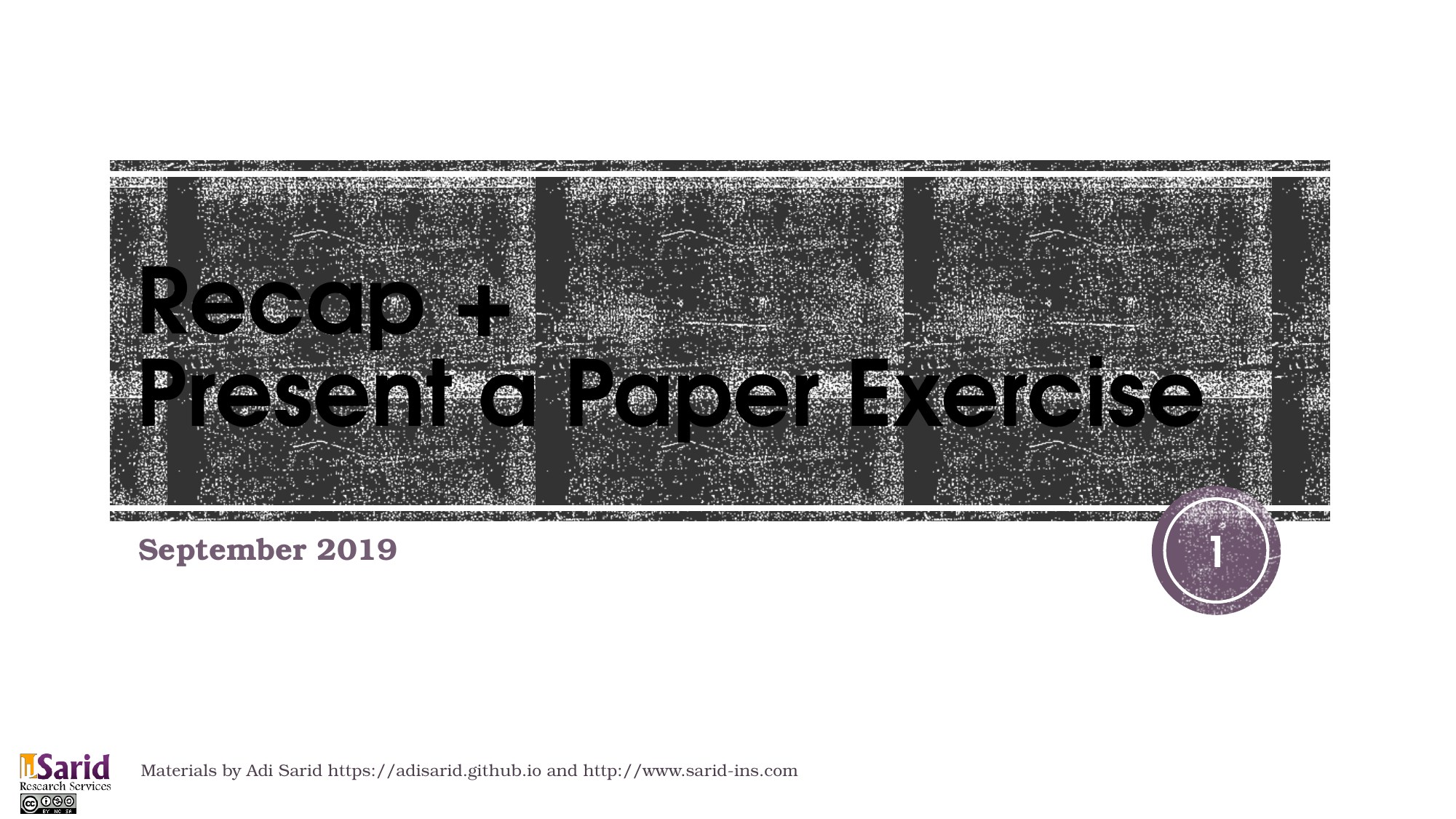

# Recap + Present a Paper Exercise
1
September 2019
Materials by Adi Sarid https://adisarid.github.io and http://www.sarid-ins.com